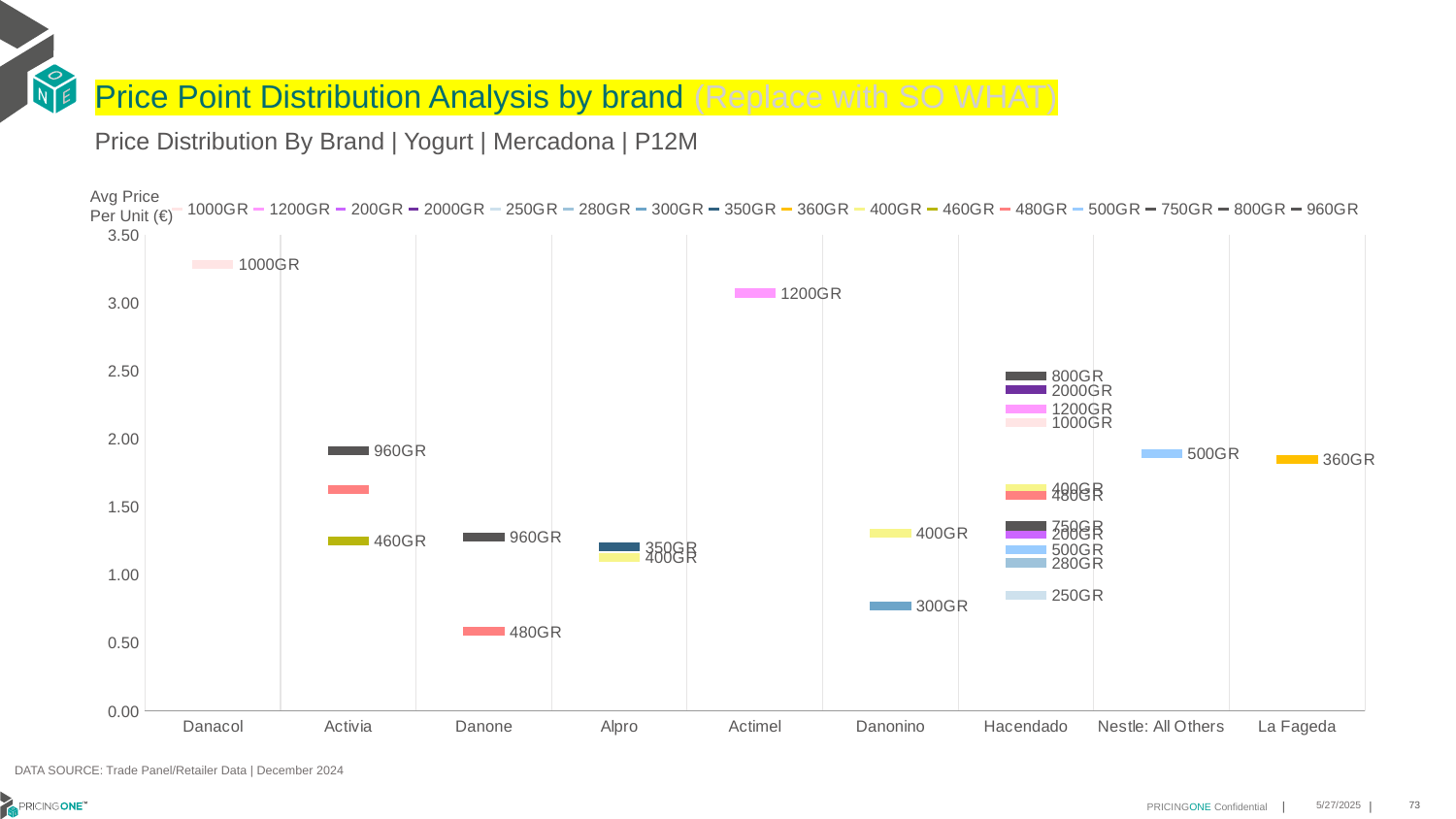

# Price Point Distribution Analysis by brand (Replace with SO WHAT)
Price Distribution By Brand | Yogurt | Mercadona | P12M

### Chart

| Category | 1000GR | 1200GR | 200GR | 2000GR | 250GR | 280GR | 300GR | 350GR | 360GR | 400GR | 460GR | 480GR | 500GR | 750GR | 800GR | 960GR |
|---|---|---|---|---|---|---|---|---|---|---|---|---|---|---|---|---|
| Danacol | 3.282 | None | None | None | None | None | None | None | None | None | None | None | None | None | None | None |
| Activia | None | None | None | None | None | None | None | None | None | None | 1.2512 | 1.6267 | None | None | None | 1.9151 |
| Danone | None | None | None | None | None | None | None | None | None | None | None | 0.584 | None | None | None | 1.2786 |
| Alpro | None | None | None | None | None | None | None | 1.2049 | None | 1.1281 | None | None | None | None | None | None |
| Actimel | None | 3.072 | None | None | None | None | None | None | None | None | None | None | None | None | None | None |
| Danonino | None | None | None | None | None | None | 0.7731 | None | None | 1.3058 | None | None | None | None | None | None |
| Hacendado | 2.1211 | 2.22 | 1.3 | 2.36 | 0.85 | 1.09 | None | None | None | 1.6346 | None | 1.5857 | 1.1838 | 1.3604 | 2.46 | None |
| Nestle: All Others | None | None | None | None | None | None | None | None | None | None | None | None | 1.89 | None | None | None |
| La Fageda | None | None | None | None | None | None | None | None | 1.85 | None | None | None | None | None | None | None |
Avg Price
Per Unit (€)
DATA SOURCE: Trade Panel/Retailer Data | December 2024
5/27/2025
73